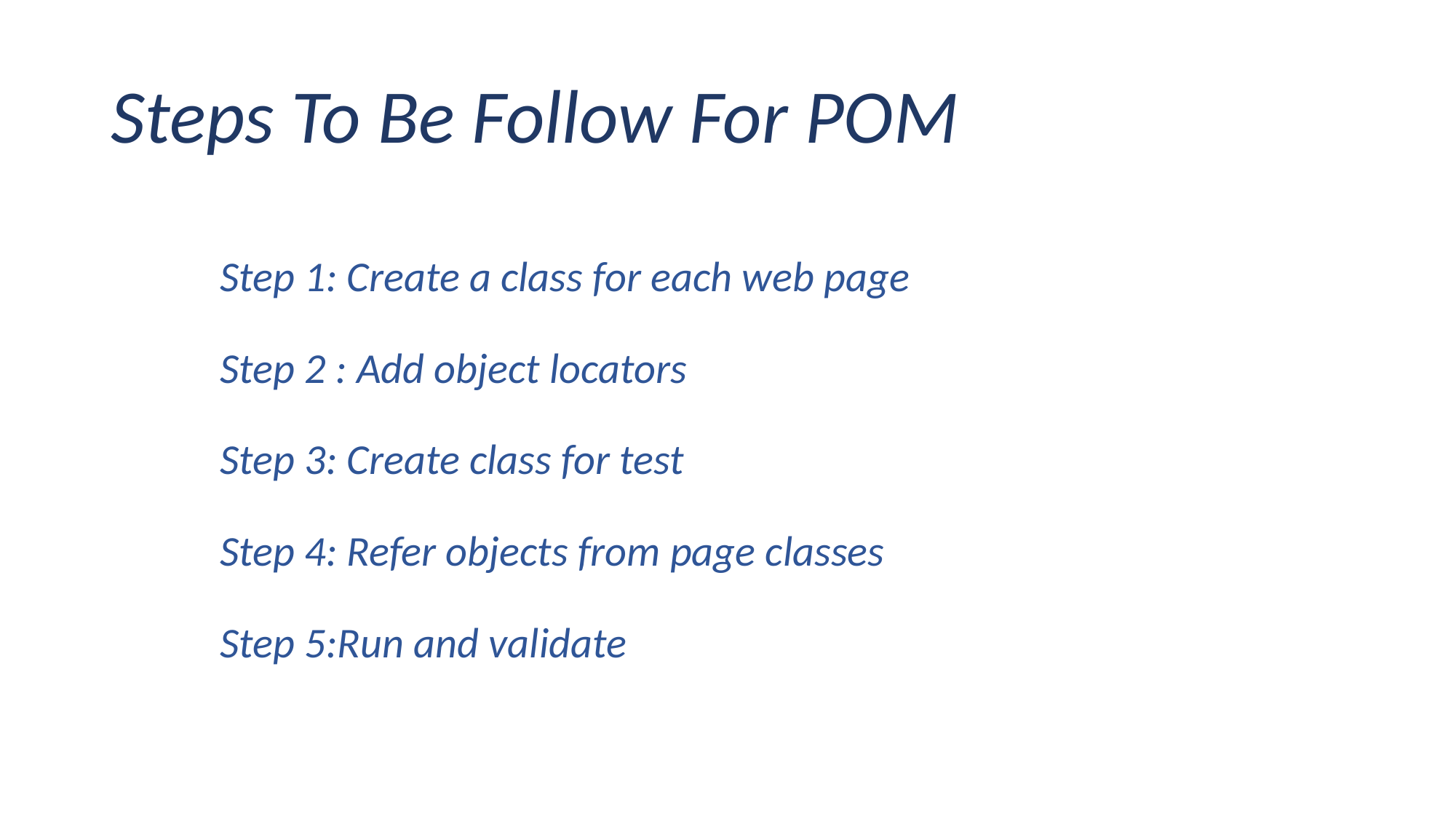

# Steps To Be Follow For POM
	Step 1: Create a class for each web page
	Step 2 : Add object locators
	Step 3: Create class for test
	Step 4: Refer objects from page classes
	Step 5:Run and validate